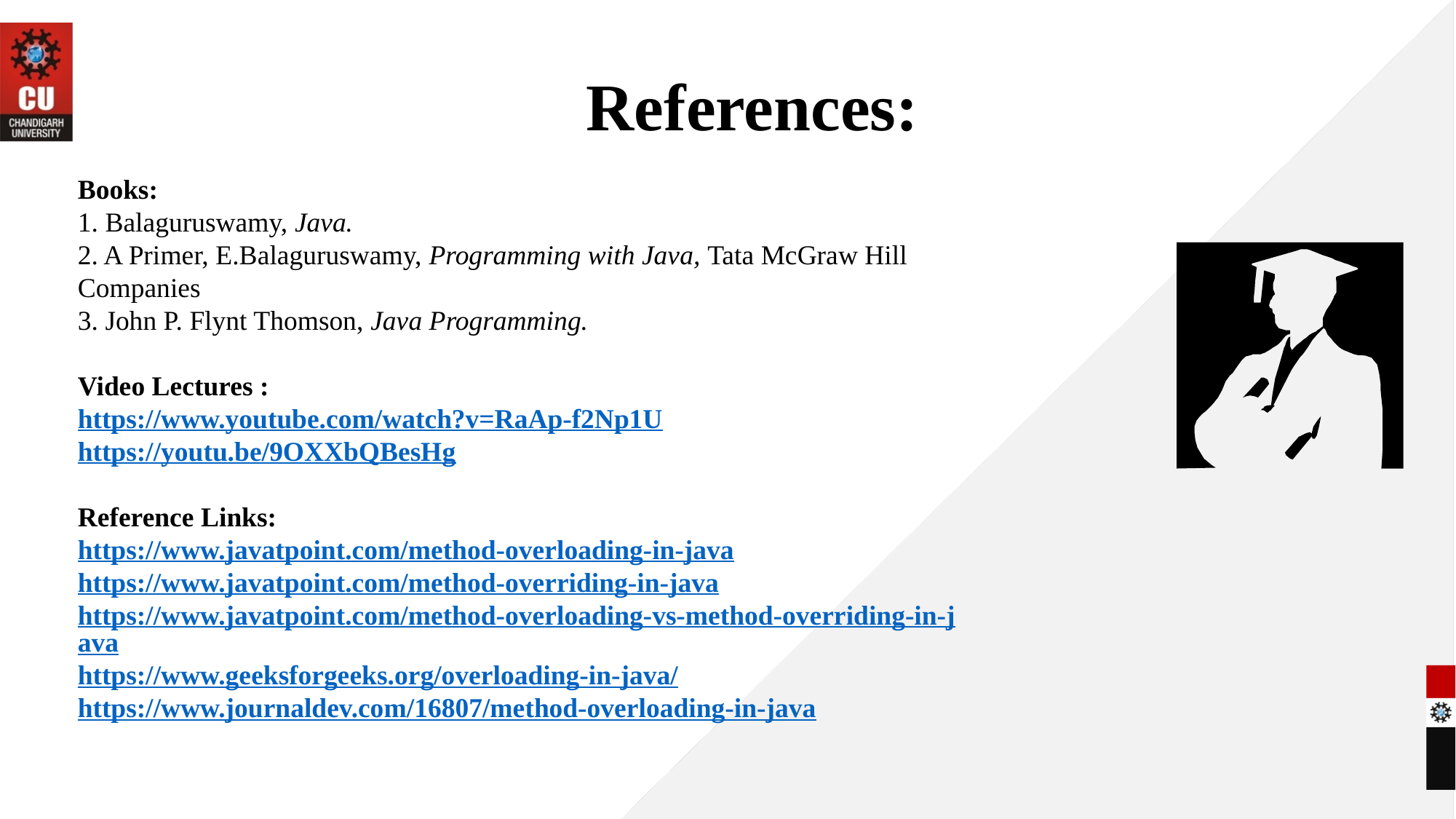

# References:
Books:
1. Balaguruswamy, Java.
2. A Primer, E.Balaguruswamy, Programming with Java, Tata McGraw Hill Companies
3. John P. Flynt Thomson, Java Programming.

Video Lectures :
https://www.youtube.com/watch?v=RaAp-f2Np1U
https://youtu.be/9OXXbQBesHg

Reference Links:
https://www.javatpoint.com/method-overloading-in-java
https://www.javatpoint.com/method-overriding-in-java
https://www.javatpoint.com/method-overloading-vs-method-overriding-in-java
https://www.geeksforgeeks.org/overloading-in-java/
https://www.journaldev.com/16807/method-overloading-in-java